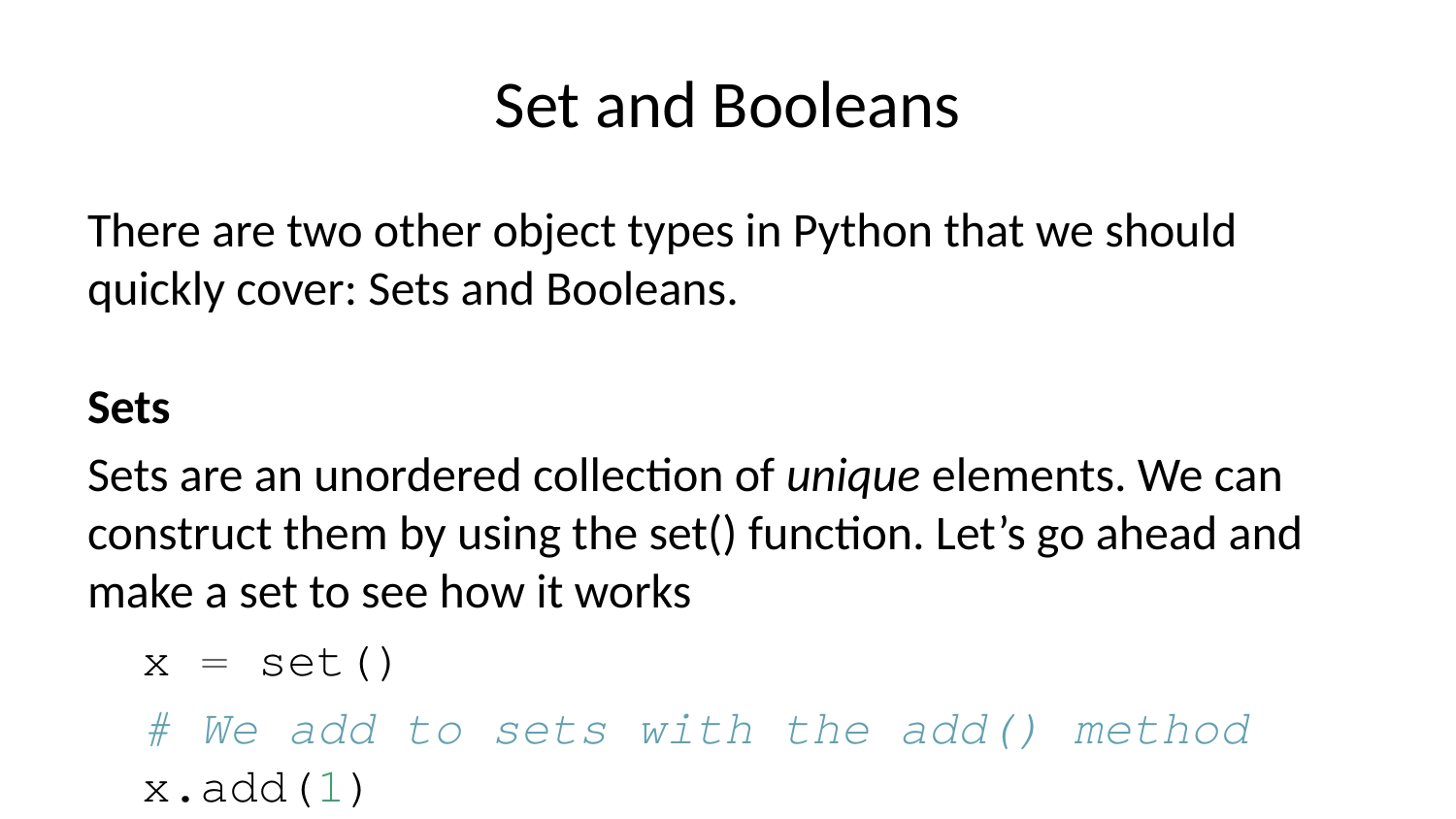

# Set and Booleans
There are two other object types in Python that we should quickly cover: Sets and Booleans.
Sets
Sets are an unordered collection of unique elements. We can construct them by using the set() function. Let’s go ahead and make a set to see how it works
x = set()
# We add to sets with the add() method x.add(1)
#Show
x
{1}
Note the curly brackets. This does not indicate a dictionary! Although you can draw analogies as a set being a dictionary with only keys.
We know that a set has only unique entries. So what happens when we try to add something that is already in a set?
# Add a different element x.add(2)
#Show
x
{1, 2}
# Try to add the same element x.add(1)
#Show
x
{1, 2}
Notice how it won’t place another 1 there. That’s because a set is only concerned with unique elements! We can cast a list with multiple repeat elements to a set to get the unique elements. For example:
# Create a list with repeats list1 = [1,1,2,2,3,4,5,6,1,1]
# Cast as set to get unique values set(list1)
{1, 2, 3, 4, 5, 6}
Booleans
Python comes with Booleans (with predefined True and False displays that are basically just the integers 1 and 0). It also has a placeholder object called None. Let’s walk through a few quick examples of Booleans (we will dive deeper into them later in this course).
# Set object to be a boolean a = True
#Show
a
True
We can also use comparison operators to create booleans. We will go over all the comparison operators later on in the course.
# Output is boolean 1 > 2
False
We can use None as a placeholder for an object that we don’t want to reassign yet:
# None placeholder b = None
# Show print(b)
None
Thats it! You should now have a basic understanding of Python objects and data structure types. Next, go ahead and do the assessment test!